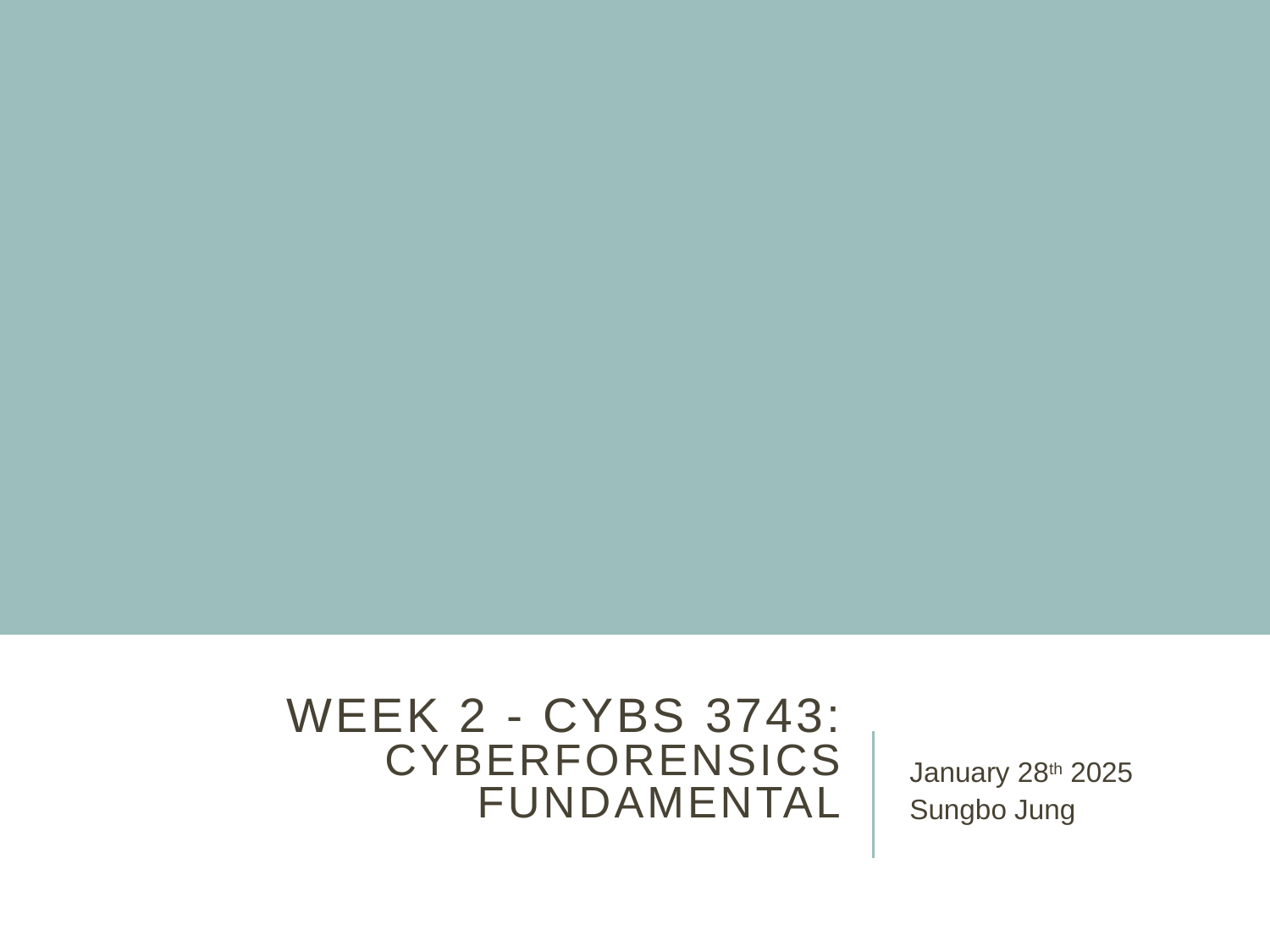

# Week 2 - CYBS 3743: Cyberforensics Fundamental
January 28th 2025
Sungbo Jung